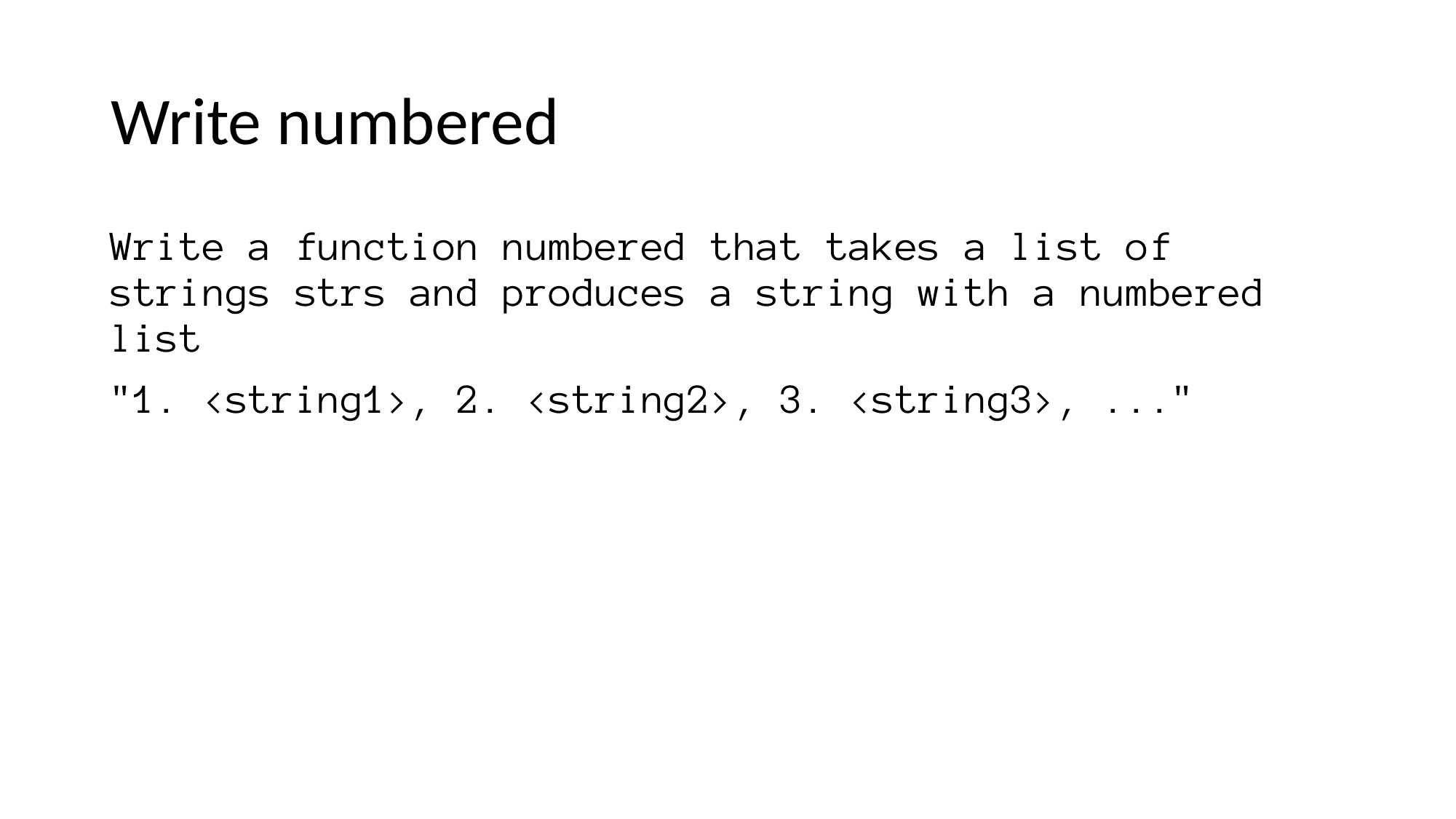

# Write numbered
Write a function numbered that takes a list of strings strs and produces a string with a numbered list
"1. <string1>, 2. <string2>, 3. <string3>, ..."